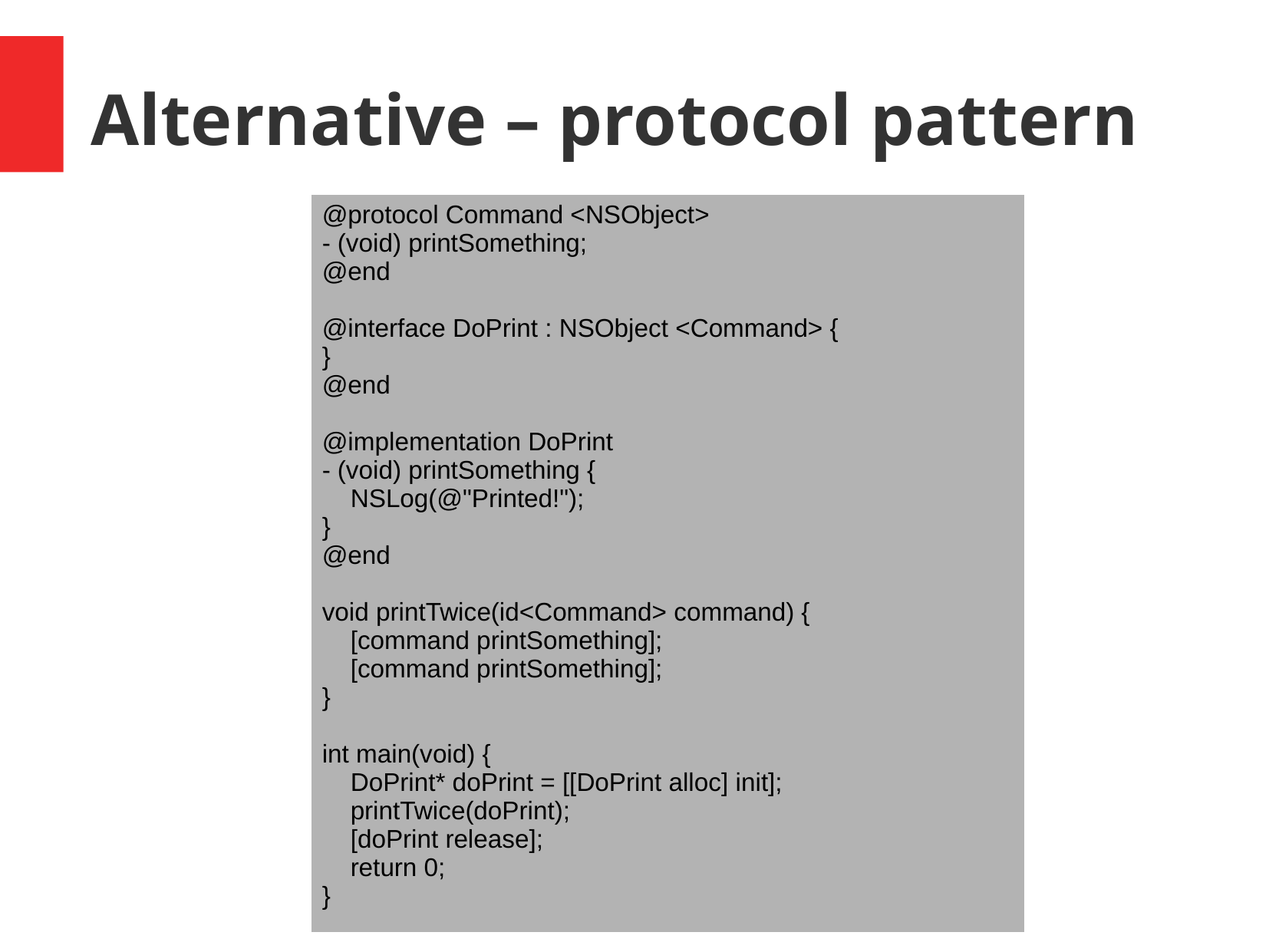

Alternative – protocol pattern
| @protocol Command <NSObject> - (void) printSomething; @end @interface DoPrint : NSObject <Command> { } @end @implementation DoPrint - (void) printSomething { NSLog(@"Printed!"); } @end void printTwice(id<Command> command) { [command printSomething]; [command printSomething]; } int main(void) { DoPrint\* doPrint = [[DoPrint alloc] init]; printTwice(doPrint); [doPrint release]; return 0; } |
| --- |